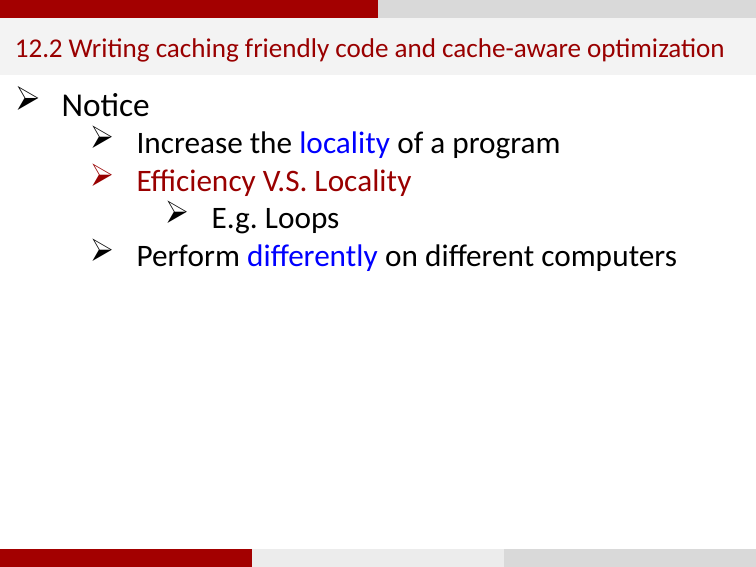

12.2 Writing caching friendly code and cache-aware optimization
Notice
Increase the locality of a program
Efficiency V.S. Locality
E.g. Loops
Perform differently on different computers

51